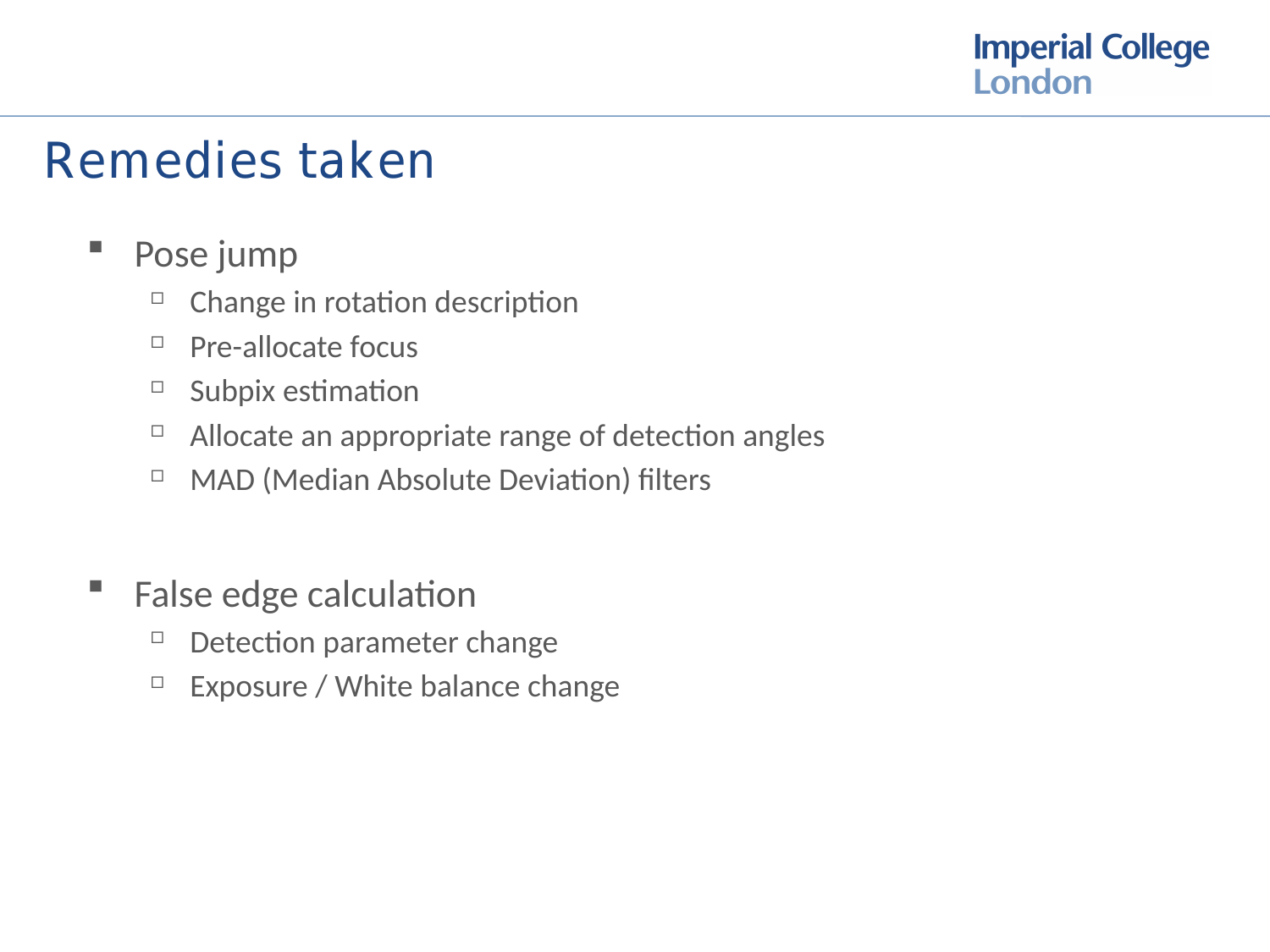

# Remedies taken
Pose jump
Change in rotation description
Pre-allocate focus
Subpix estimation
Allocate an appropriate range of detection angles
MAD (Median Absolute Deviation) filters

False edge calculation
Detection parameter change
Exposure / White balance change